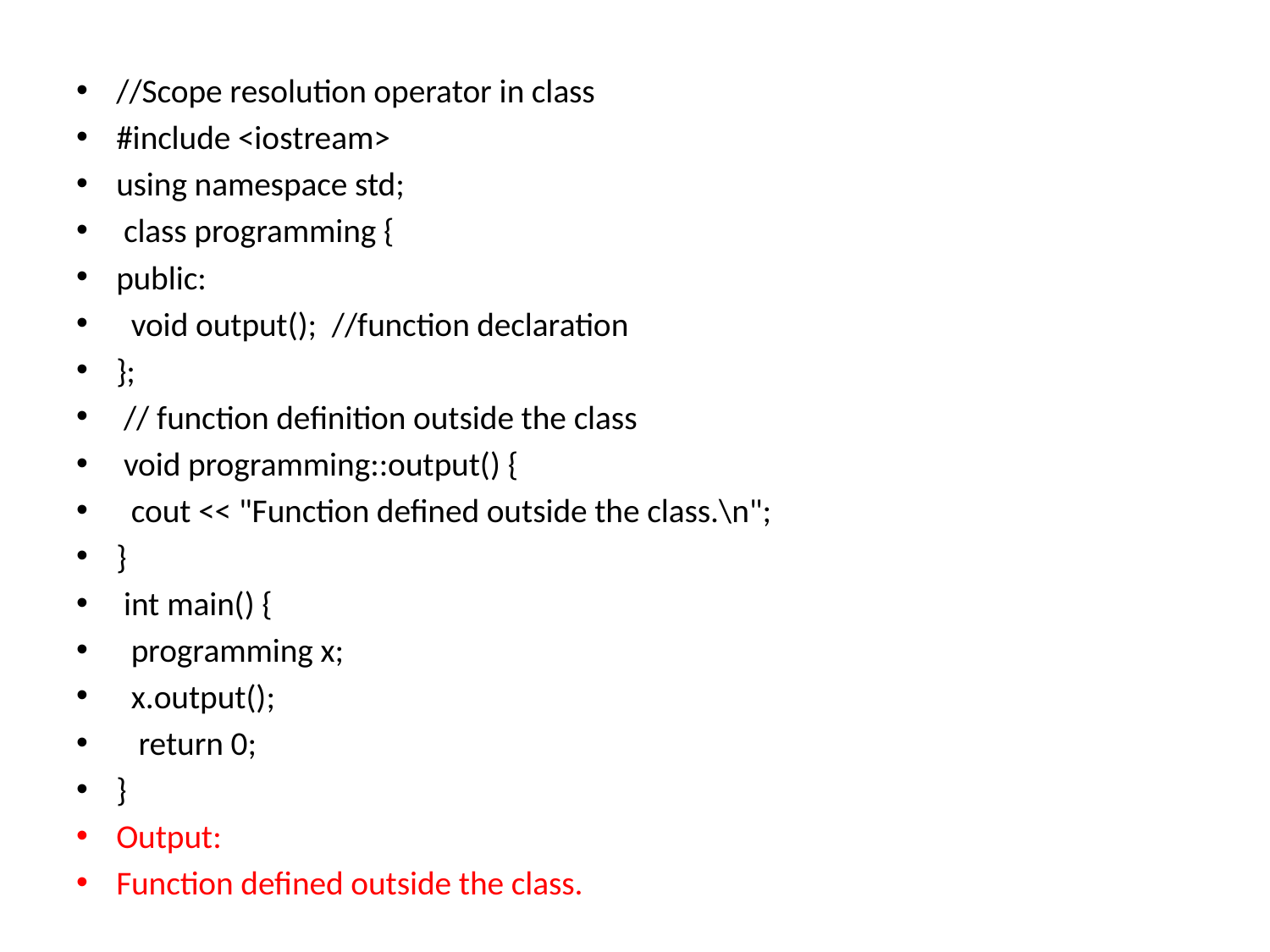

//Scope resolution operator in class
#include <iostream>
using namespace std;
 class programming {
public:
  void output();  //function declaration
};
 // function definition outside the class
 void programming::output() {
  cout << "Function defined outside the class.\n";
}
 int main() {
  programming x;
  x.output();
   return 0;
}
Output:
Function defined outside the class.